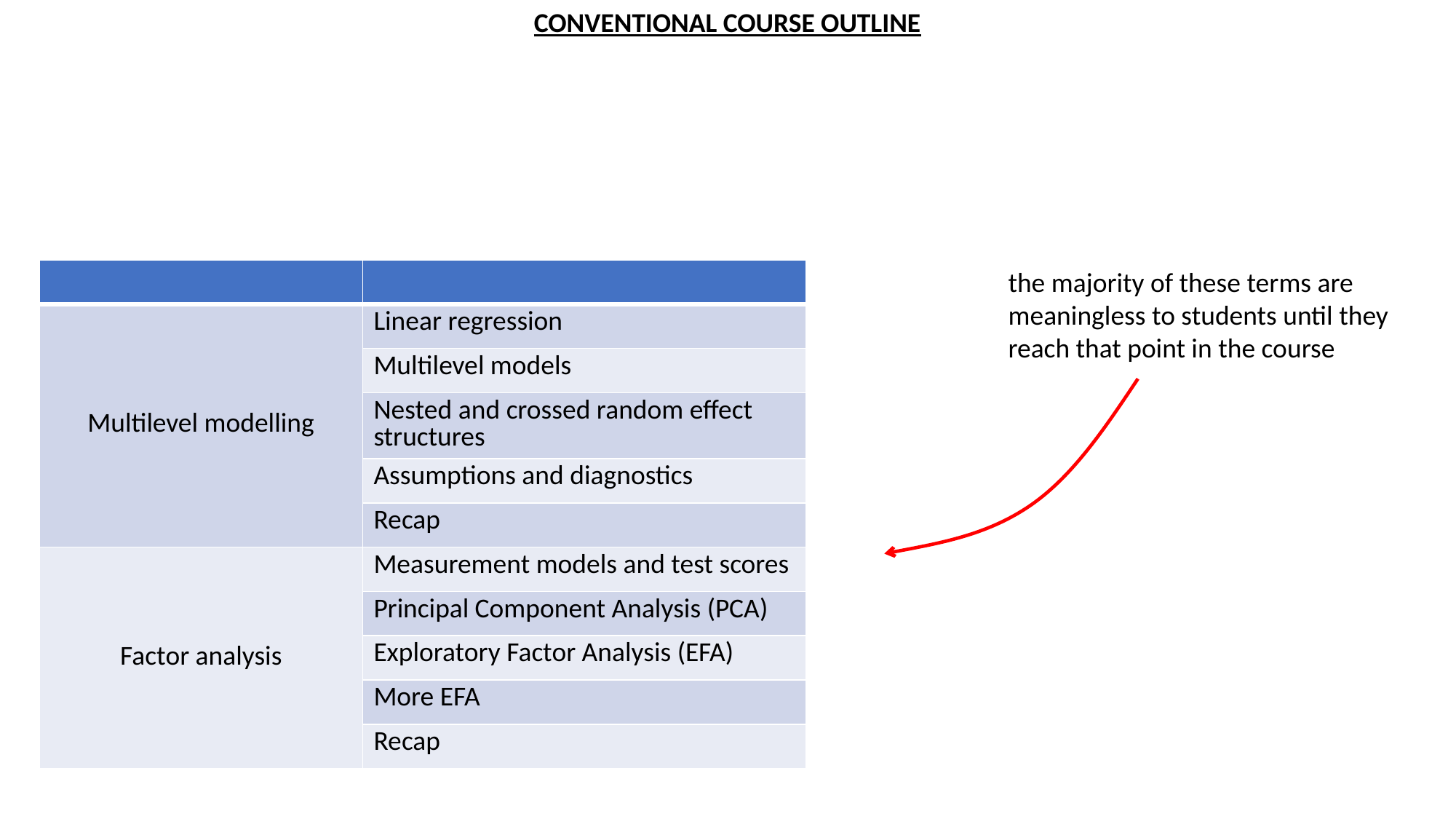

CONVENTIONAL COURSE OUTLINE
|  |  |
| --- | --- |
| Multilevel modelling | Linear regression |
|  | Multilevel models |
|  | Nested and crossed random effect structures |
|  | Assumptions and diagnostics |
|  | Recap |
| Factor analysis | Measurement models and test scores |
|  | Principal Component Analysis (PCA) |
|  | Exploratory Factor Analysis (EFA) |
|  | More EFA |
|  | Recap |
the majority of these terms are meaningless to students until they reach that point in the course